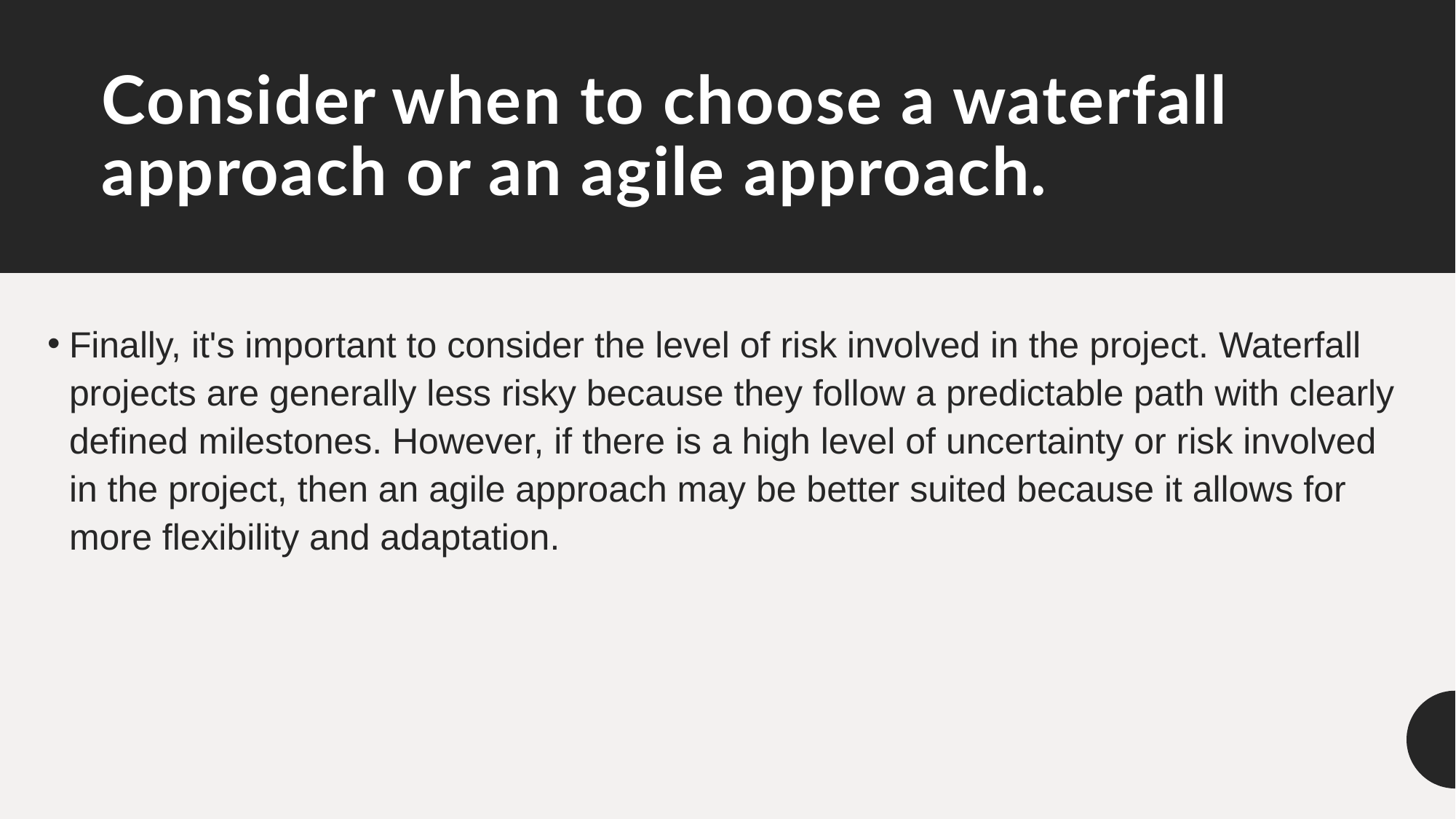

# Consider when to choose a waterfall approach or an agile approach.
Finally, it's important to consider the level of risk involved in the project. Waterfall projects are generally less risky because they follow a predictable path with clearly defined milestones. However, if there is a high level of uncertainty or risk involved in the project, then an agile approach may be better suited because it allows for more flexibility and adaptation.